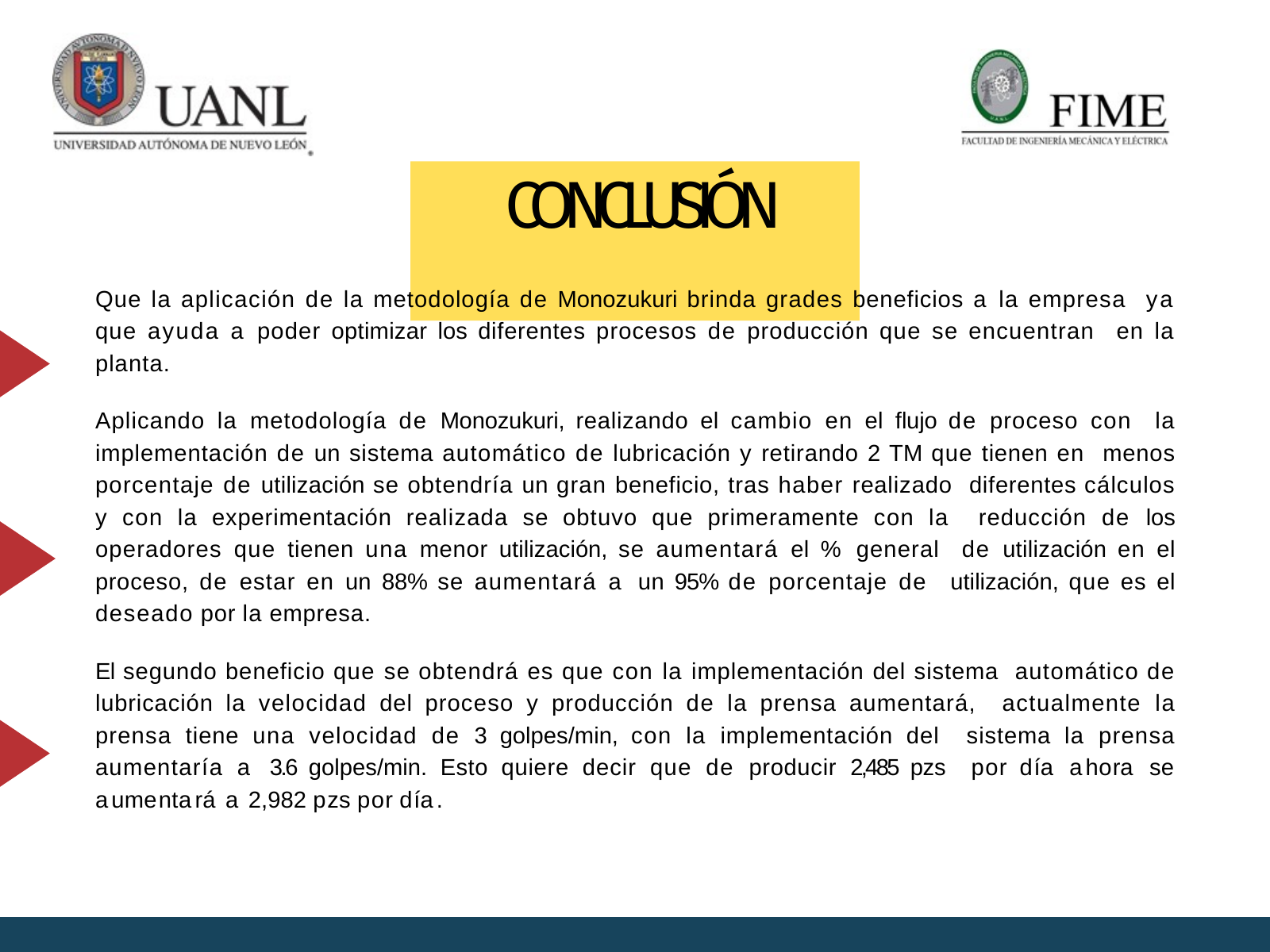

# CONCLUSIÓN
Que la aplicación de la metodología de Monozukuri brinda grades beneficios a la empresa  ya que ayuda a poder optimizar los diferentes procesos de producción que se encuentran  en la planta.

Aplicando la metodología de Monozukuri, realizando el cambio en el flujo de proceso con  la implementación de un sistema automático de lubricación y retirando 2 TM que tienen en  menos porcentaje de utilización se obtendría un gran beneficio, tras haber realizado  diferentes cálculos y con la experimentación realizada se obtuvo que primeramente con la  reducción de los operadores que tienen una menor utilización, se aumentará el % general  de utilización en el proceso, de estar en un 88% se aumentará a un 95% de porcentaje de  utilización, que es el deseado por la empresa.

El segundo beneficio que se obtendrá es que con la implementación del sistema  automático de lubricación la velocidad del proceso y producción de la prensa aumentará,  actualmente la prensa tiene una velocidad de 3 golpes/min, con la implementación del  sistema la prensa aumentaría a 3.6 golpes/min. Esto quiere decir que de producir 2,485 pzs  por día ahora se aumentará a 2,982 pzs por día.